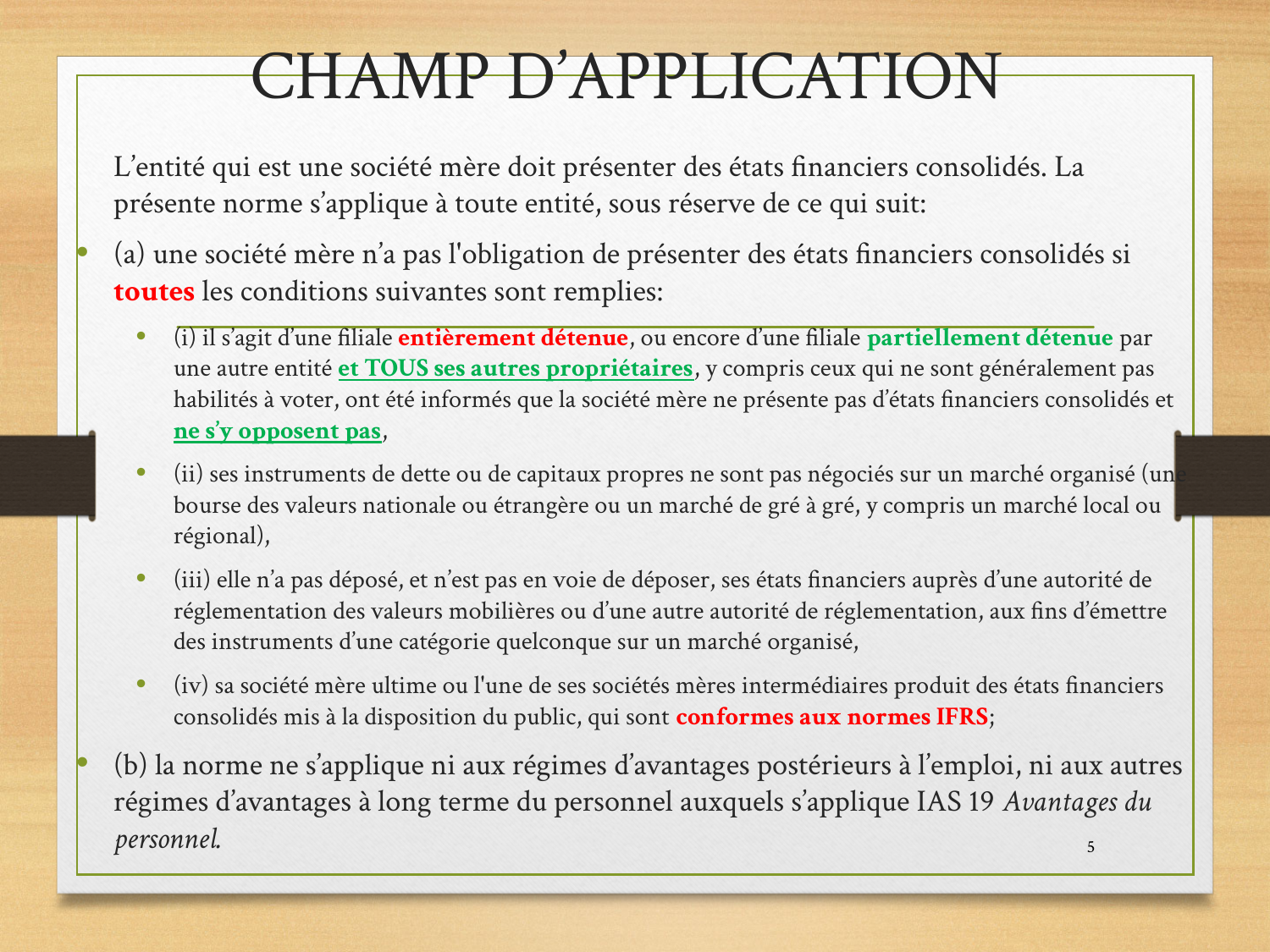

# CHAMP D’APPLICATION
	L’entité qui est une société mère doit présenter des états financiers consolidés. La présente norme s’applique à toute entité, sous réserve de ce qui suit:
(a) une société mère n’a pas l'obligation de présenter des états financiers consolidés si toutes les conditions suivantes sont remplies:
(i) il s’agit d’une filiale entièrement détenue, ou encore d’une filiale partiellement détenue par une autre entité et TOUS ses autres propriétaires, y compris ceux qui ne sont généralement pas habilités à voter, ont été informés que la société mère ne présente pas d’états financiers consolidés et ne s’y opposent pas,
(ii) ses instruments de dette ou de capitaux propres ne sont pas négociés sur un marché organisé (une bourse des valeurs nationale ou étrangère ou un marché de gré à gré, y compris un marché local ou régional),
(iii) elle n’a pas déposé, et n’est pas en voie de déposer, ses états financiers auprès d’une autorité de réglementation des valeurs mobilières ou d’une autre autorité de réglementation, aux fins d’émettre des instruments d’une catégorie quelconque sur un marché organisé,
(iv) sa société mère ultime ou l'une de ses sociétés mères intermédiaires produit des états financiers consolidés mis à la disposition du public, qui sont conformes aux normes IFRS;
(b) la norme ne s’applique ni aux régimes d’avantages postérieurs à l’emploi, ni aux autres régimes d’avantages à long terme du personnel auxquels s’applique IAS 19 Avantages du personnel.
5